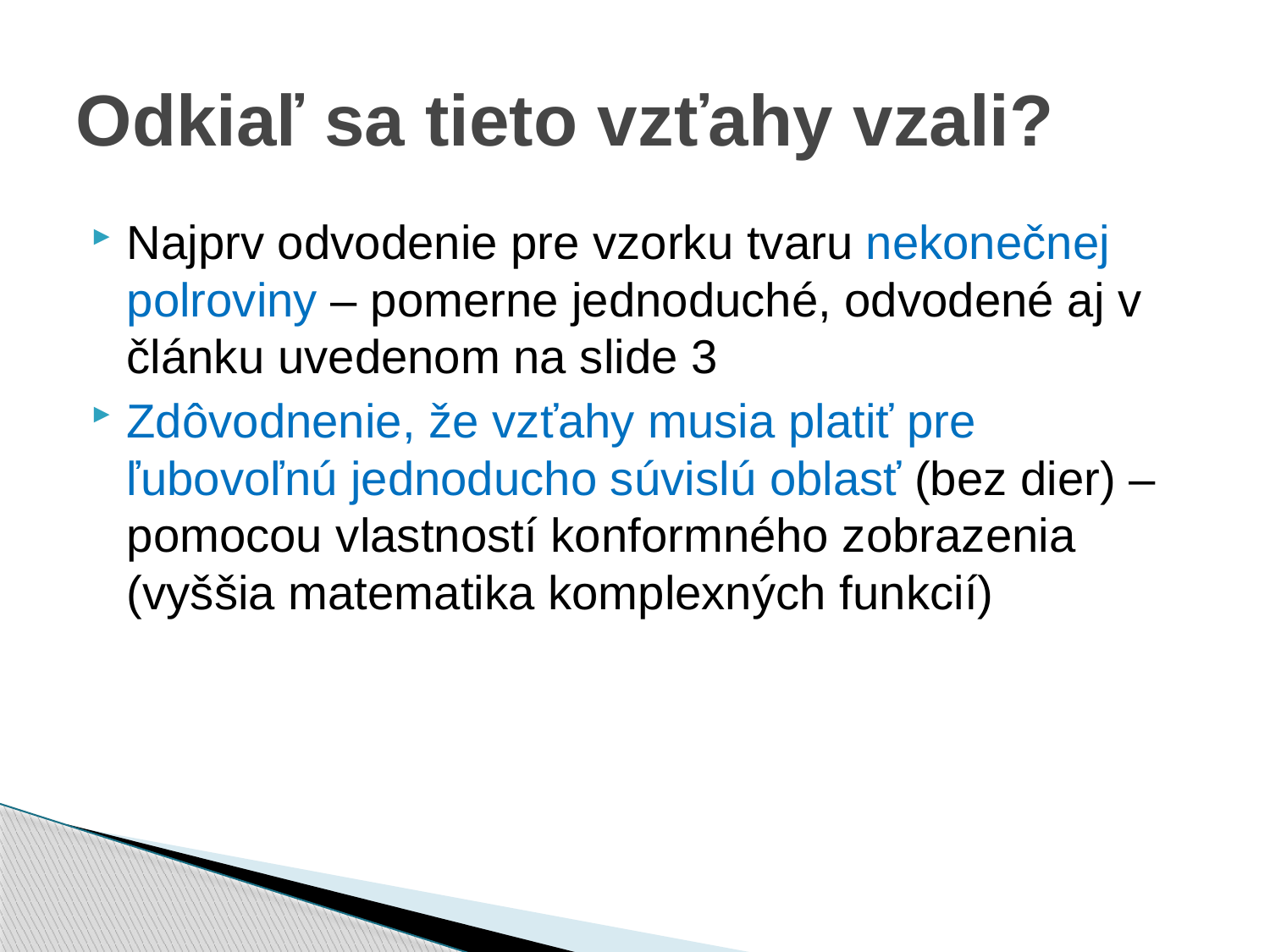

# Odkiaľ sa tieto vzťahy vzali?
Najprv odvodenie pre vzorku tvaru nekonečnej polroviny – pomerne jednoduché, odvodené aj v článku uvedenom na slide 3
Zdôvodnenie, že vzťahy musia platiť pre ľubovoľnú jednoducho súvislú oblasť (bez dier) – pomocou vlastností konformného zobrazenia (vyššia matematika komplexných funkcií)